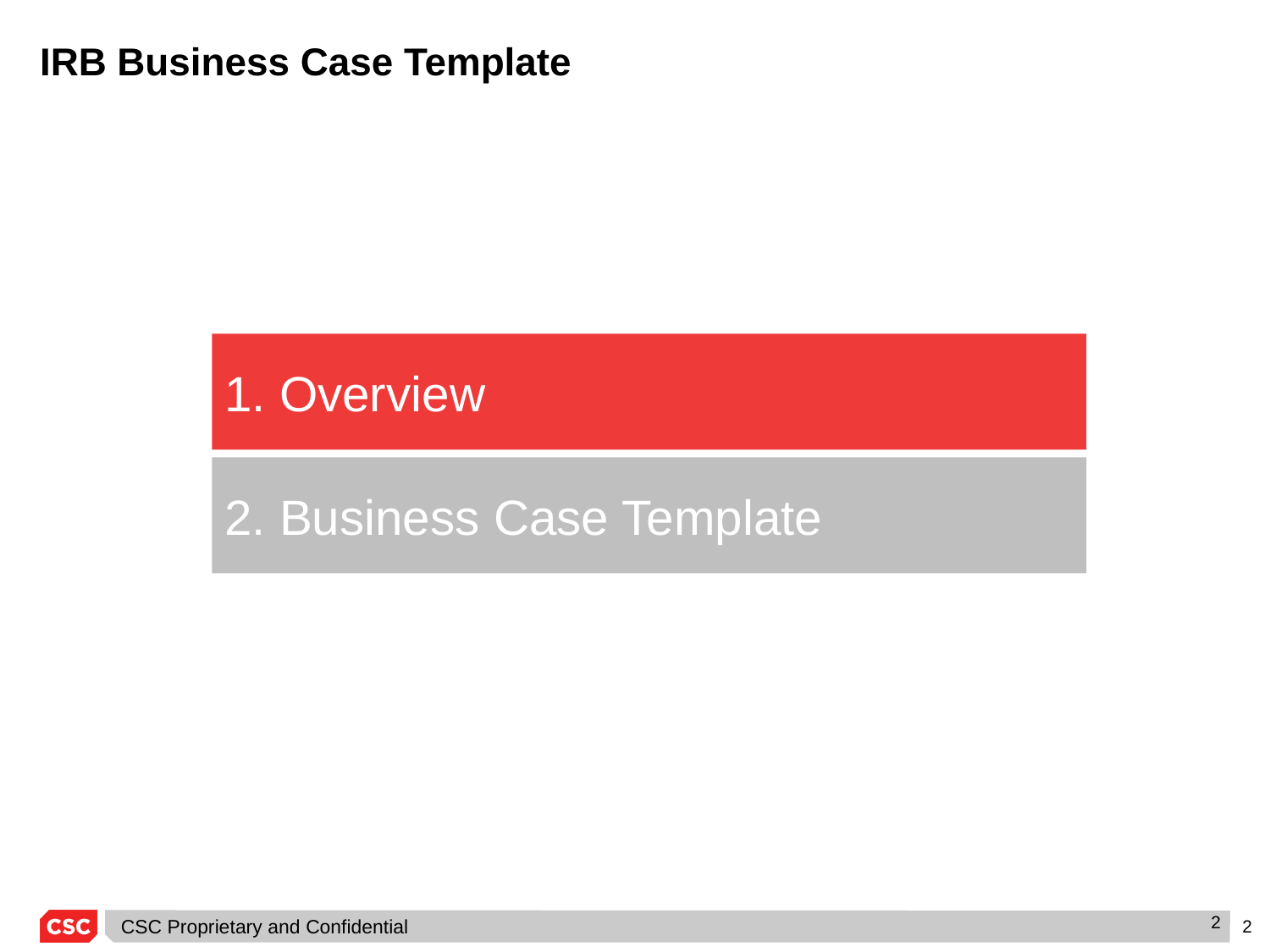

# IRB Business Case Template
1. Overview
2. Business Case Template